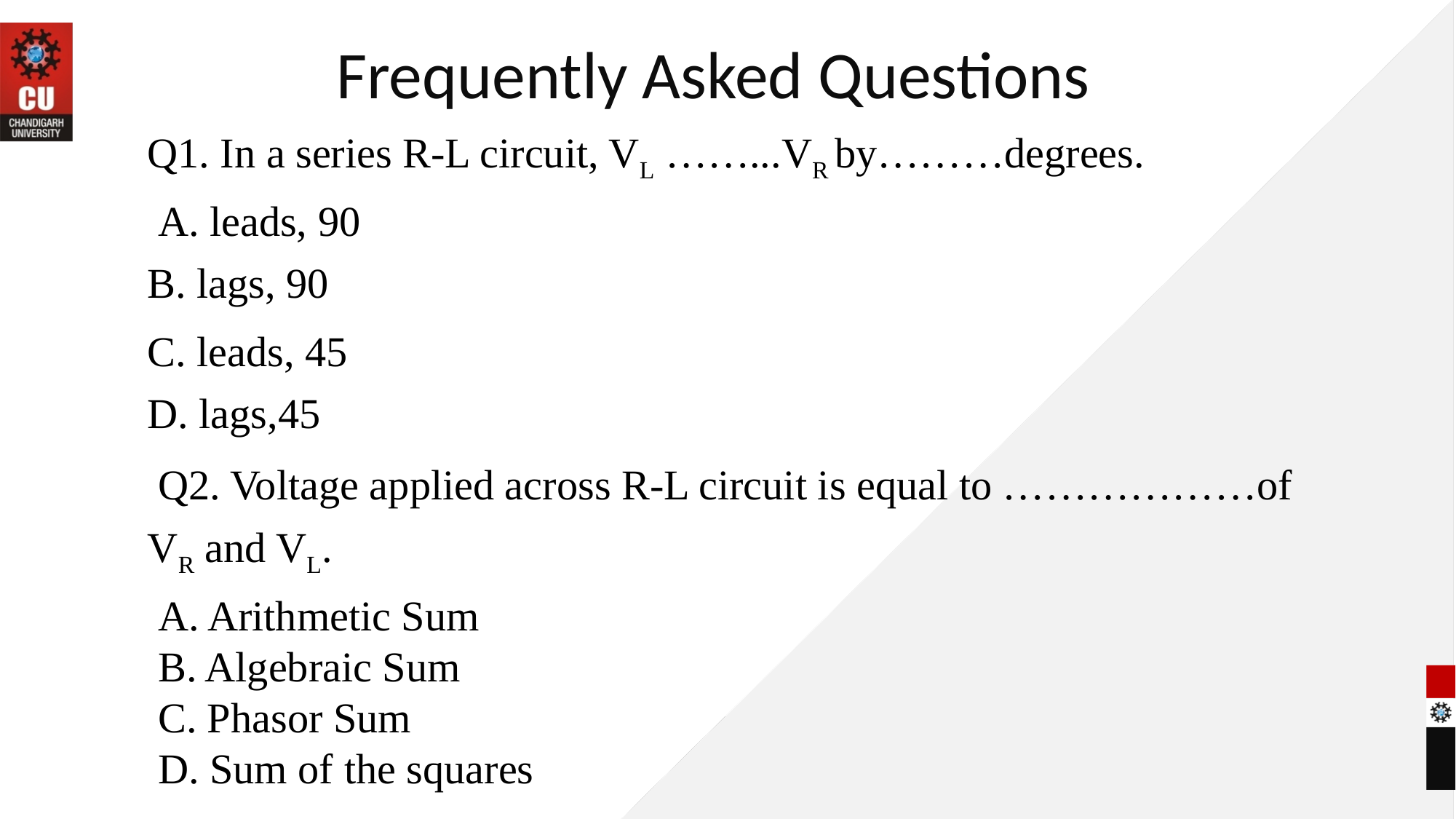

Frequently Asked Questions
Q1. In a series R-L circuit, VL ……...VR by………degrees.
 A. leads, 90
B. lags, 90
C. leads, 45
D. lags,45
 Q2. Voltage applied across R-L circuit is equal to ………………of    VR and VL.
 A. Arithmetic Sum
 B. Algebraic Sum
 C. Phasor Sum
 D. Sum of the squares